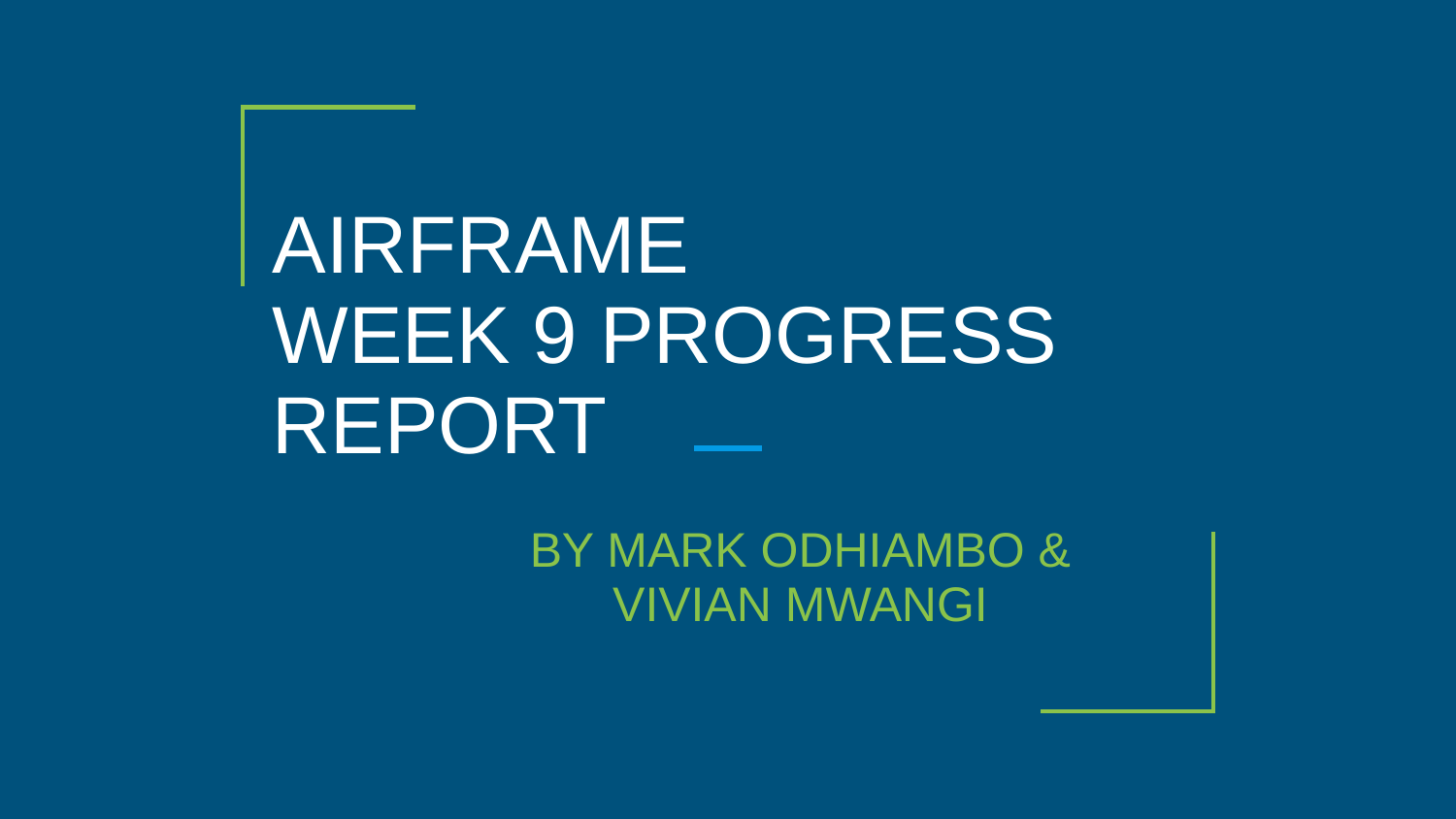

# AIRFRAME
WEEK 9 PROGRESS REPORT
BY MARK ODHIAMBO &
VIVIAN MWANGI